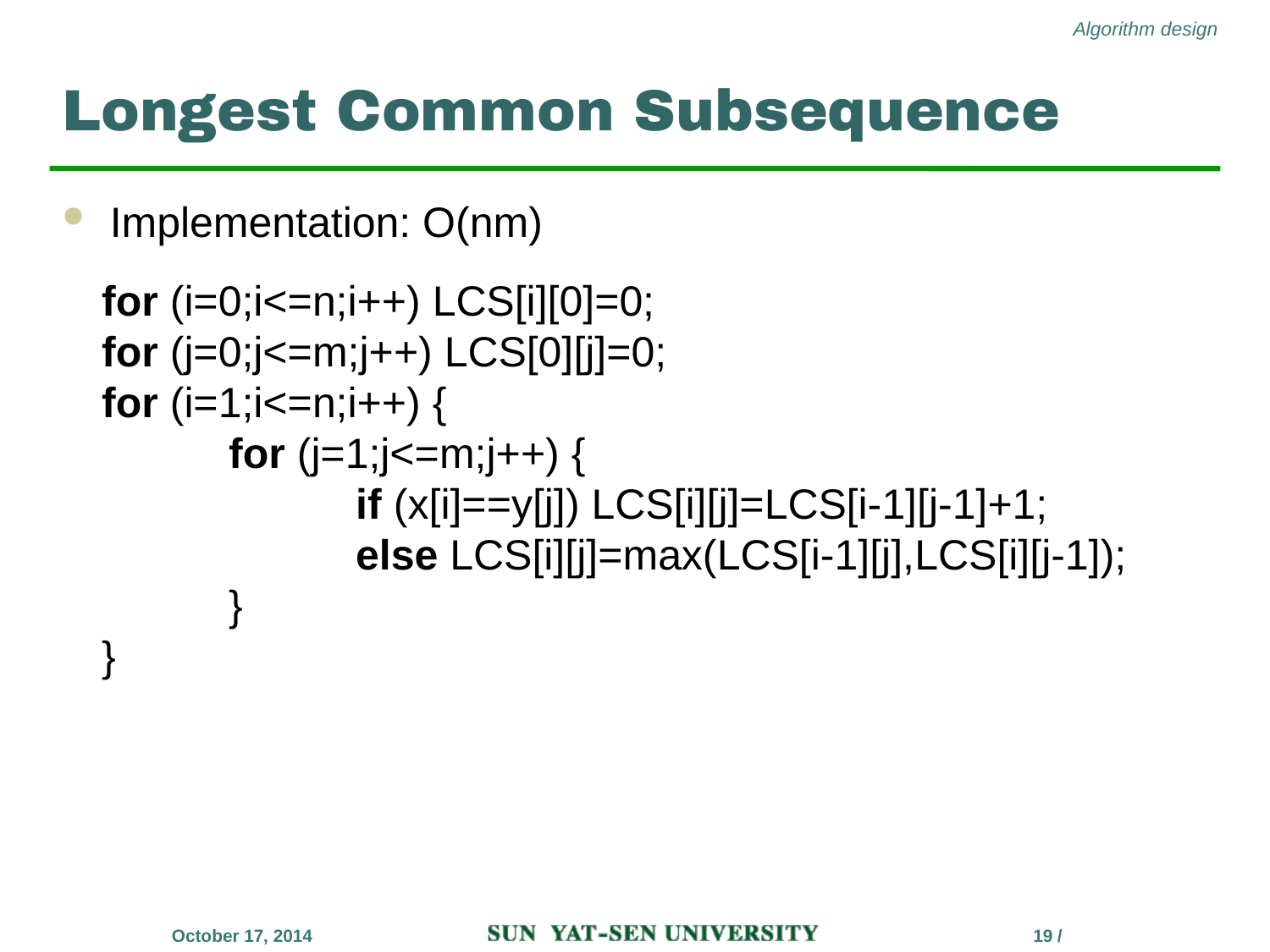

# Longest Common Subsequence
Implementation: O(nm)
for (i=0;i<=n;i++) LCS[i][0]=0;
for (j=0;j<=m;j++) LCS[0][j]=0;
for (i=1;i<=n;i++) {
	for (j=1;j<=m;j++) {
		if (x[i]==y[j]) LCS[i][j]=LCS[i-1][j-1]+1;
		else LCS[i][j]=max(LCS[i-1][j],LCS[i][j-1]);
	}
}